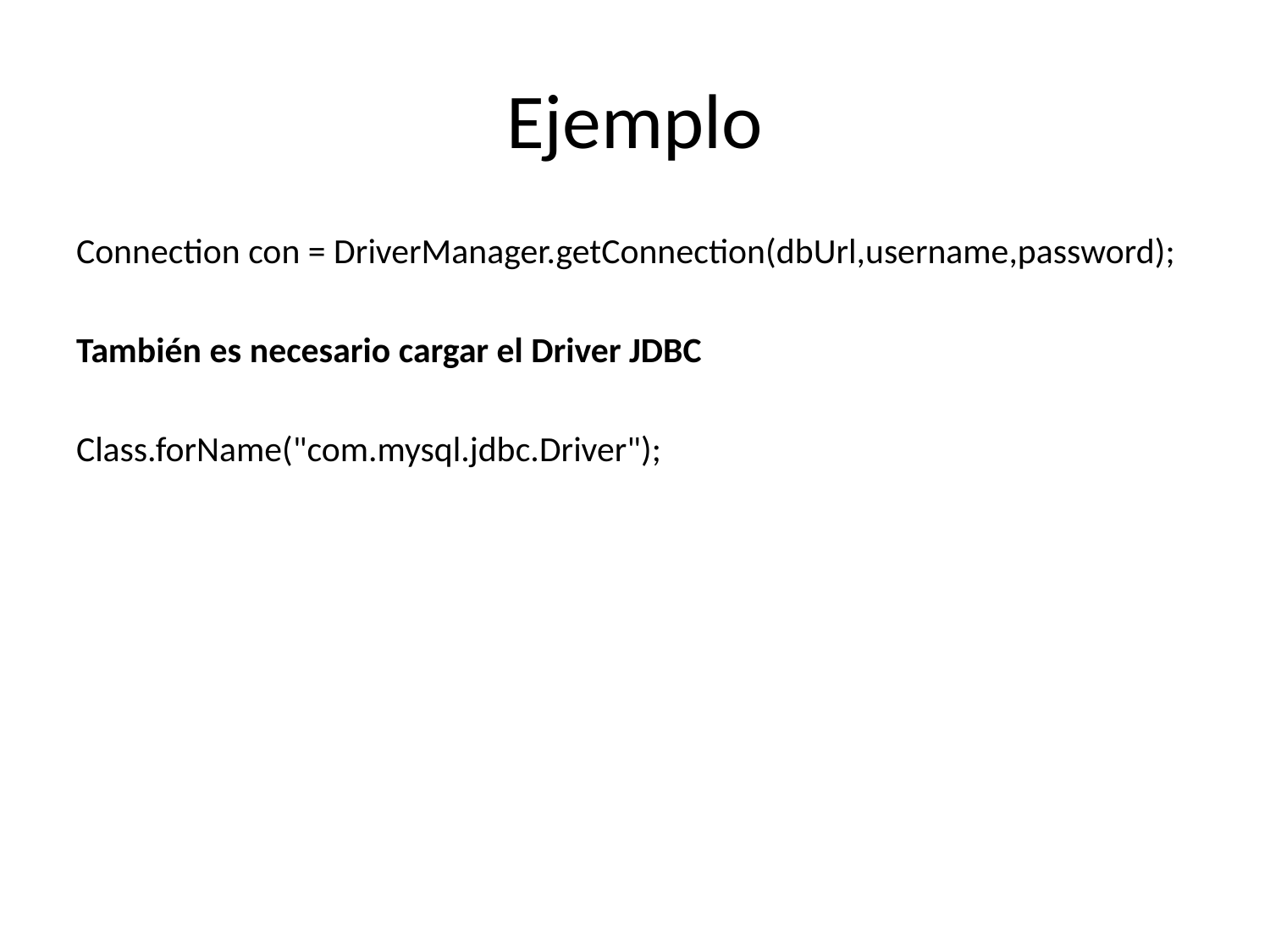

# Ejemplo
Connection con = DriverManager.getConnection(dbUrl,username,password);

También es necesario cargar el Driver JDBC

Class.forName("com.mysql.jdbc.Driver");